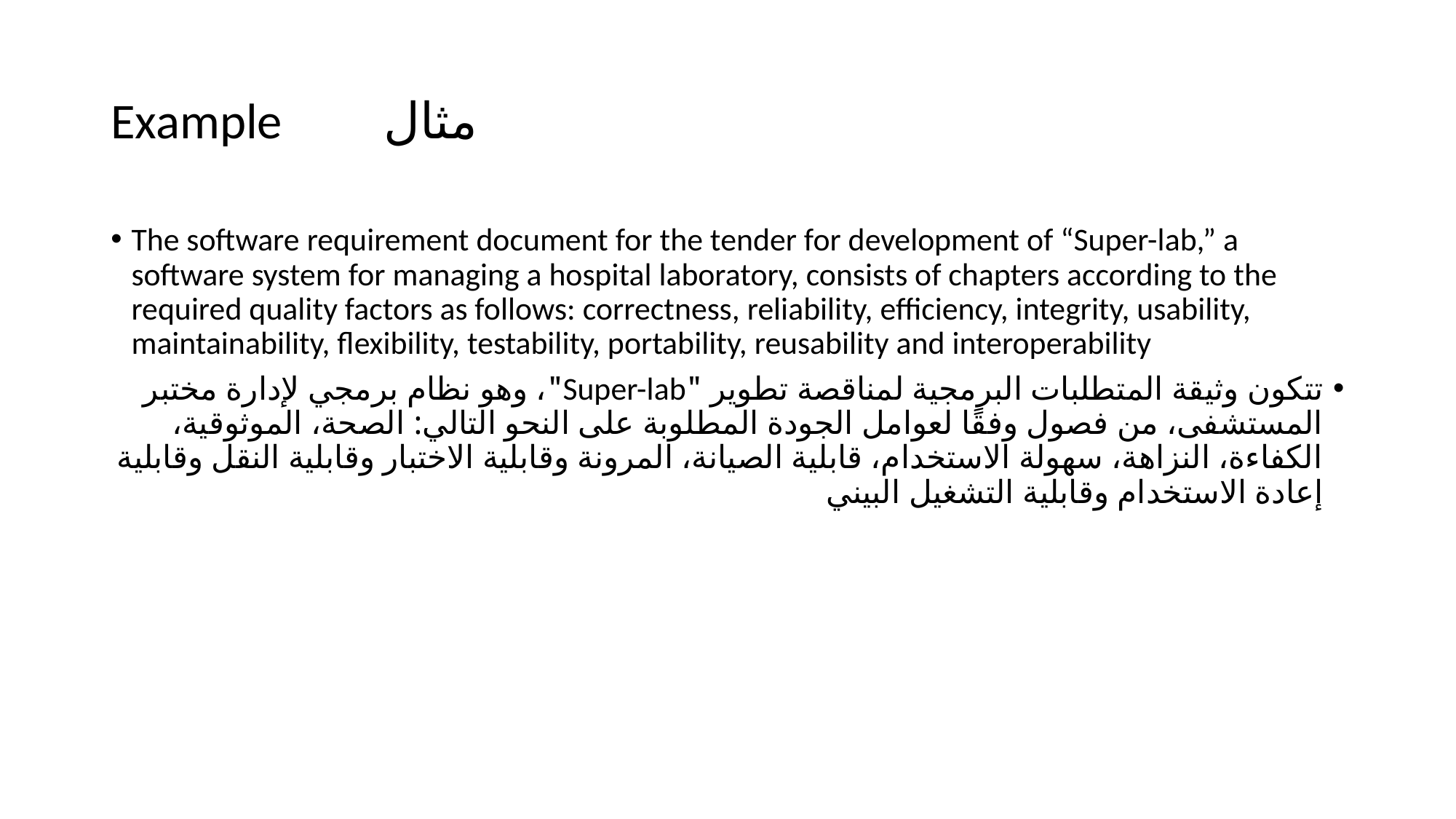

# Example         مثال
The software requirement document for the tender for development of “Super-lab,” a software system for managing a hospital laboratory, consists of chapters according to the required quality factors as follows: correctness, reliability, efficiency, integrity, usability, maintainability, flexibility, testability, portability, reusability and interoperability
تتكون وثيقة المتطلبات البرمجية لمناقصة تطوير "Super-lab"، وهو نظام برمجي لإدارة مختبر المستشفى، من فصول وفقًا لعوامل الجودة المطلوبة على النحو التالي: الصحة، الموثوقية، الكفاءة، النزاهة، سهولة الاستخدام، قابلية الصيانة، المرونة وقابلية الاختبار وقابلية النقل وقابلية إعادة الاستخدام وقابلية التشغيل البيني